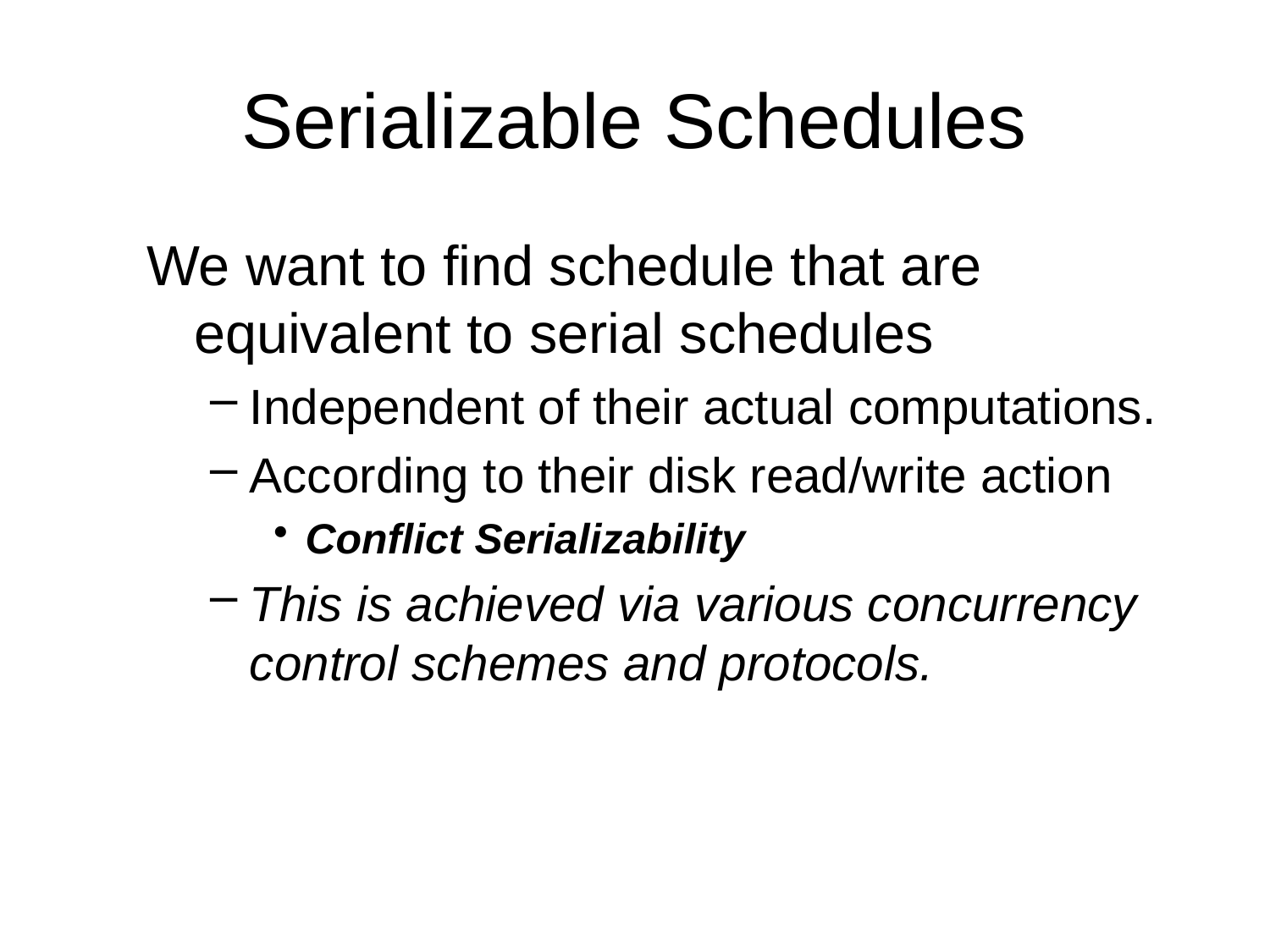

# Serializable Schedules
We want to find schedule that are equivalent to serial schedules
Independent of their actual computations.
According to their disk read/write action
Conflict Serializability
This is achieved via various concurrency control schemes and protocols.